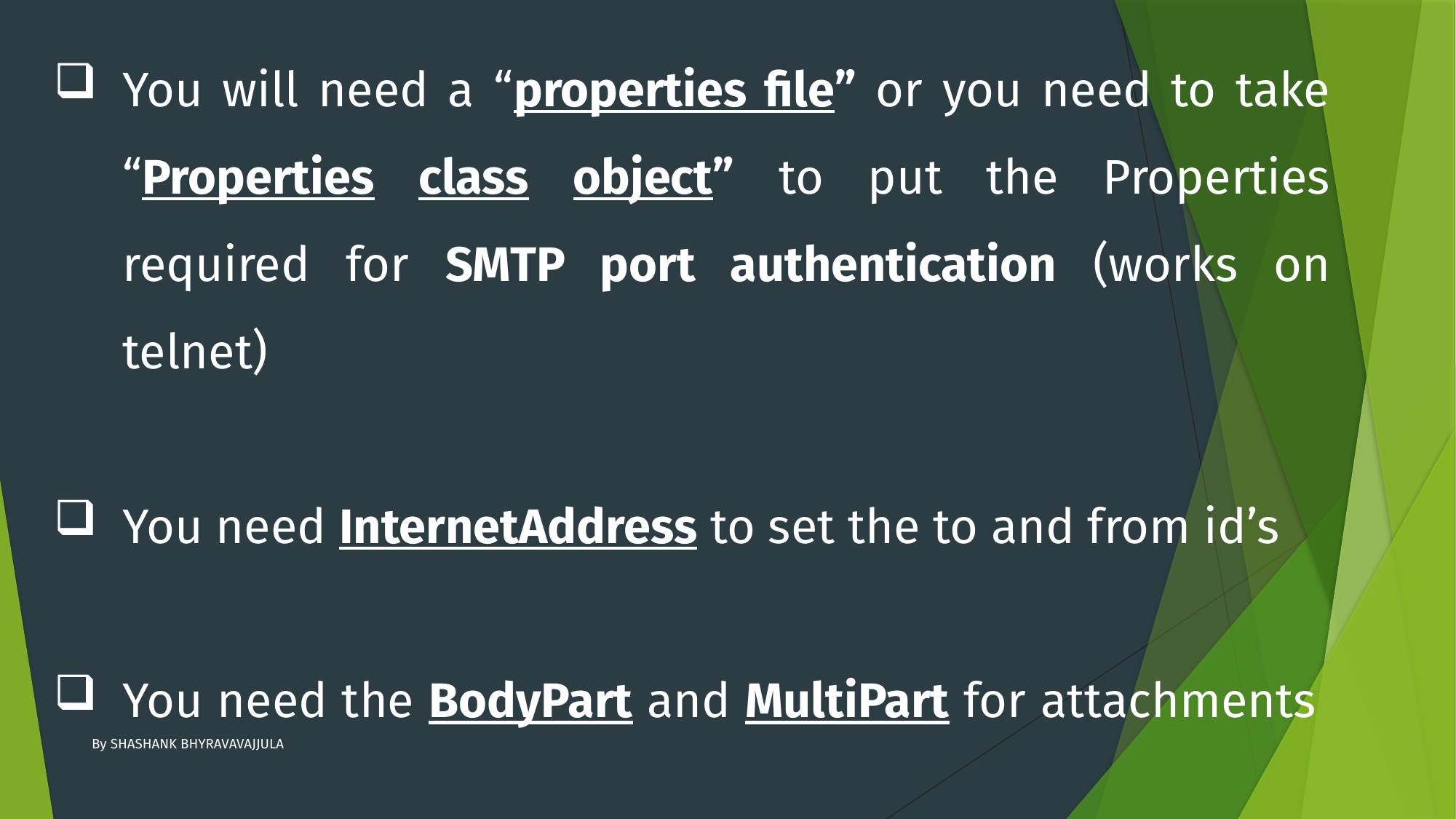

You will need a “properties file” or you need to take “Properties class object” to put the Properties required for SMTP port authentication (works on telnet)

You need InternetAddress to set the to and from id’s

You need the BodyPart and MultiPart for attachments
By SHASHANK BHYRAVAVAJJULA